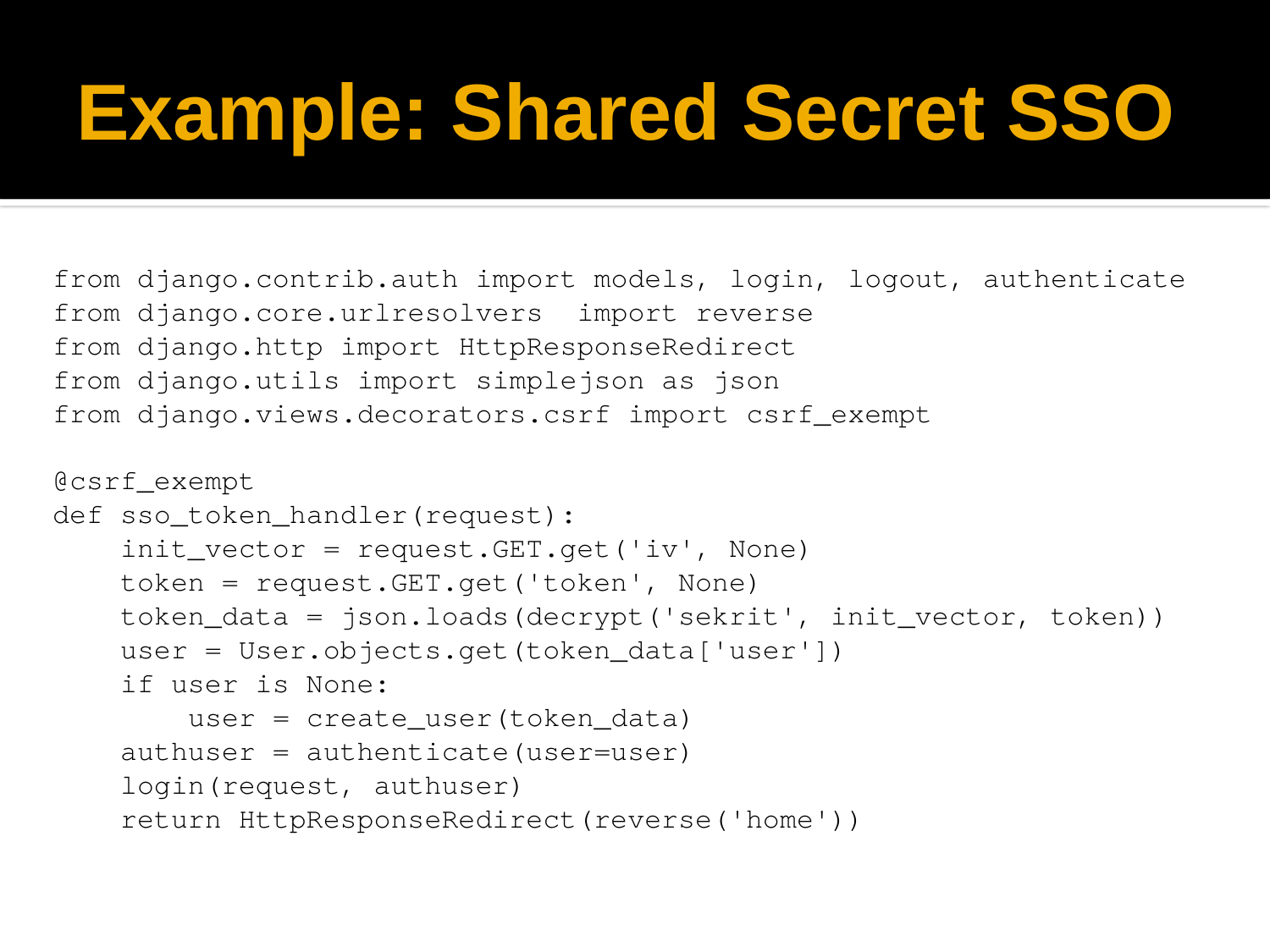

# Example: Shared Secret SSO
from django.contrib.auth import models, login, logout, authenticate
from django.core.urlresolvers  import reverse
from django.http import HttpResponseRedirect
from django.utils import simplejson as json
from django.views.decorators.csrf import csrf_exempt

@csrf_exempt
def sso_token_handler(request):
    init_vector = request.GET.get('iv', None)
    token = request.GET.get('token', None)
    token_data = json.loads(decrypt('sekrit', init_vector, token))
    user = User.objects.get(token_data['user'])
    if user is None:
        user = create_user(token_data)
    authuser = authenticate(user=user)
    login(request, authuser)
    return HttpResponseRedirect(reverse('home'))